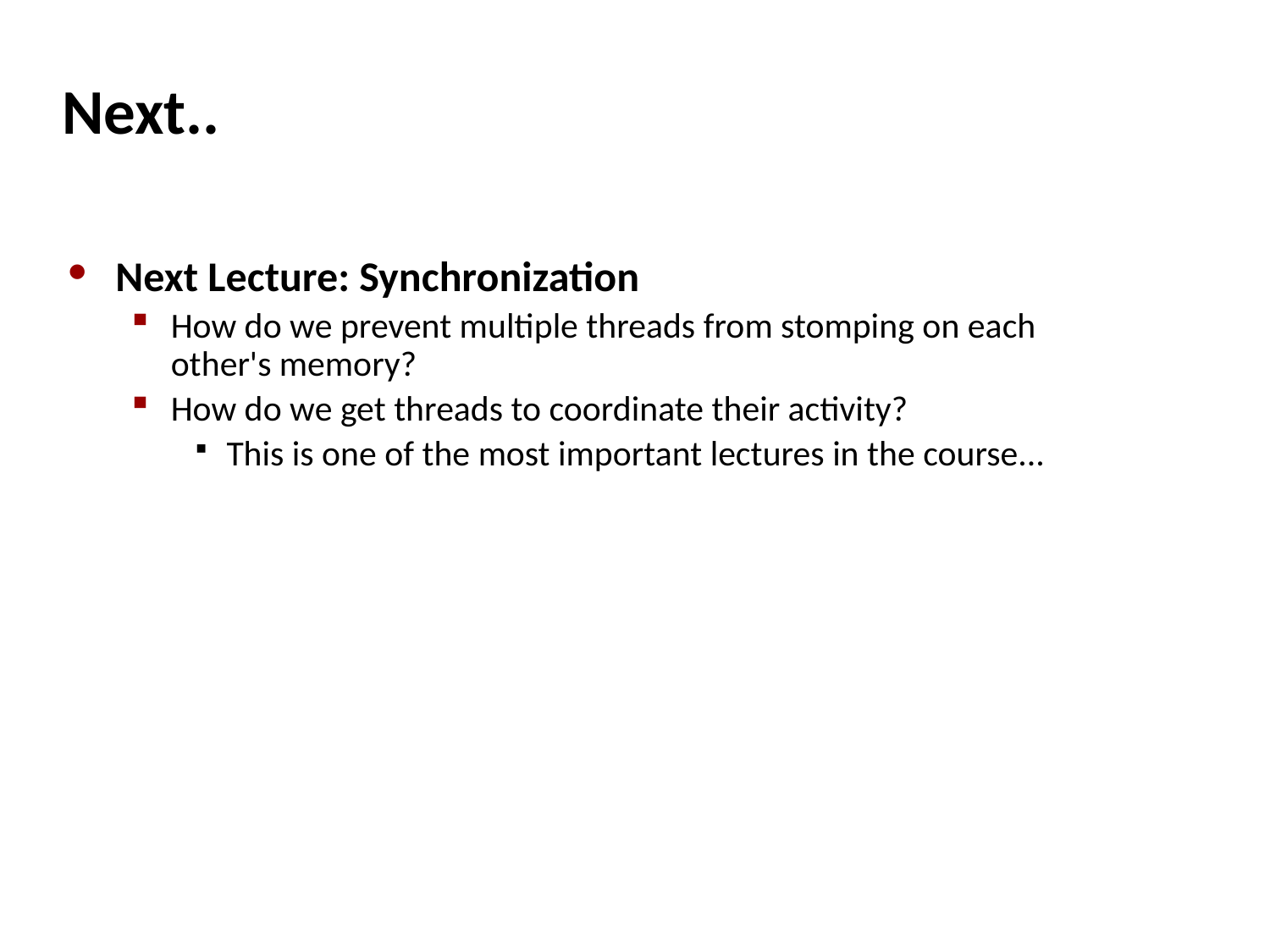

# Next..

Next Lecture: Synchronization
How do we prevent multiple threads from stomping on each other's memory?
How do we get threads to coordinate their activity?
This is one of the most important lectures in the course...